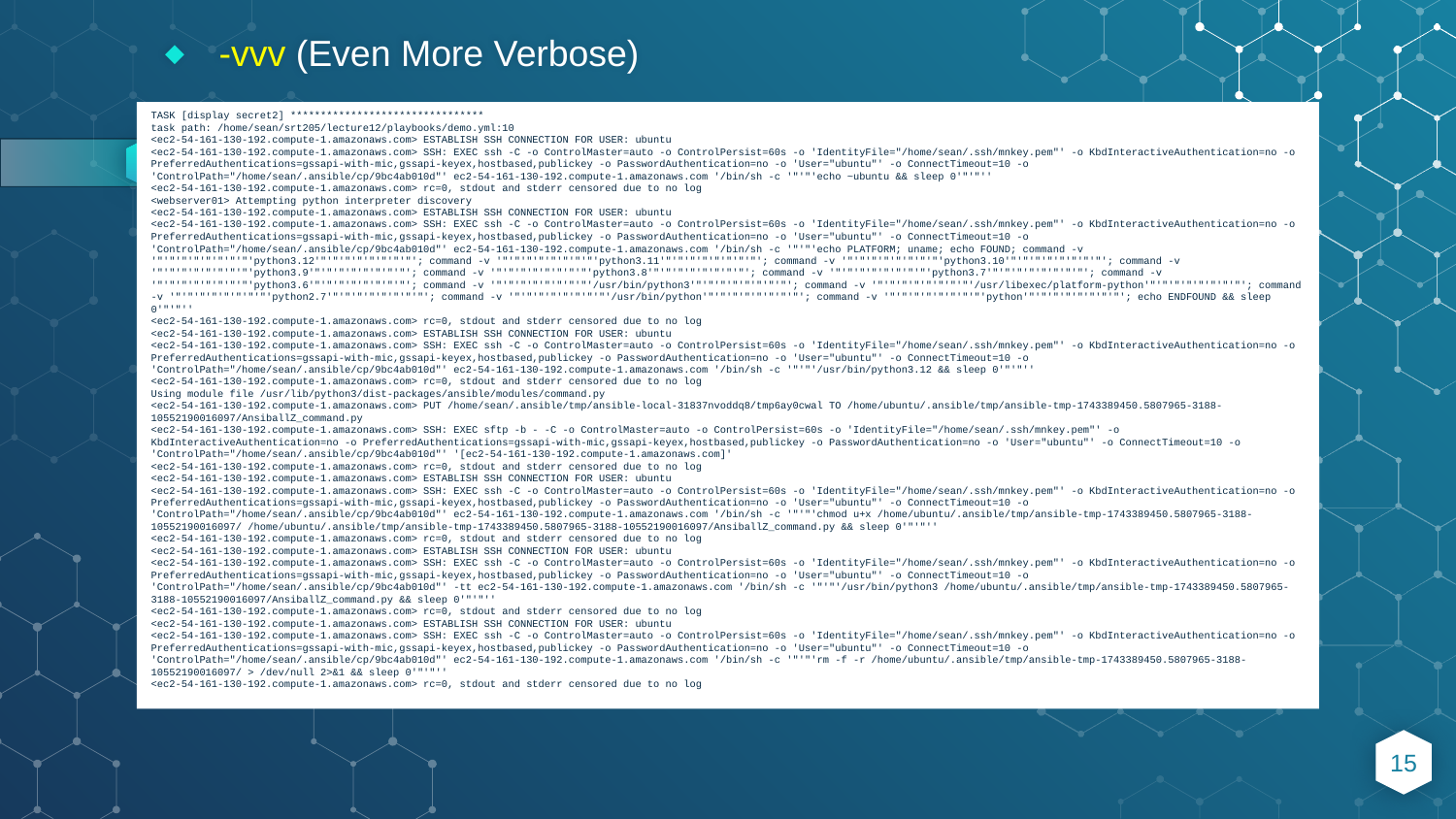

-vvv (Even More Verbose)
TASK [display secret2] ********************************
task path: /home/sean/srt205/lecture12/playbooks/demo.yml:10
<ec2-54-161-130-192.compute-1.amazonaws.com> ESTABLISH SSH CONNECTION FOR USER: ubuntu
<ec2-54-161-130-192.compute-1.amazonaws.com> SSH: EXEC ssh -C -o ControlMaster=auto -o ControlPersist=60s -o 'IdentityFile="/home/sean/.ssh/mnkey.pem"' -o KbdInteractiveAuthentication=no -o PreferredAuthentications=gssapi-with-mic,gssapi-keyex,hostbased,publickey -o PasswordAuthentication=no -o 'User="ubuntu"' -o ConnectTimeout=10 -o 'ControlPath="/home/sean/.ansible/cp/9bc4ab010d"' ec2-54-161-130-192.compute-1.amazonaws.com '/bin/sh -c '"'"'echo ~ubuntu && sleep 0'"'"''
<ec2-54-161-130-192.compute-1.amazonaws.com> rc=0, stdout and stderr censored due to no log
<webserver01> Attempting python interpreter discovery
<ec2-54-161-130-192.compute-1.amazonaws.com> ESTABLISH SSH CONNECTION FOR USER: ubuntu
<ec2-54-161-130-192.compute-1.amazonaws.com> SSH: EXEC ssh -C -o ControlMaster=auto -o ControlPersist=60s -o 'IdentityFile="/home/sean/.ssh/mnkey.pem"' -o KbdInteractiveAuthentication=no -o PreferredAuthentications=gssapi-with-mic,gssapi-keyex,hostbased,publickey -o PasswordAuthentication=no -o 'User="ubuntu"' -o ConnectTimeout=10 -o 'ControlPath="/home/sean/.ansible/cp/9bc4ab010d"' ec2-54-161-130-192.compute-1.amazonaws.com '/bin/sh -c '"'"'echo PLATFORM; uname; echo FOUND; command -v '"'"'"'"'"'"'"'"'python3.12'"'"'"'"'"'"'"'"'; command -v '"'"'"'"'"'"'"'"'python3.11'"'"'"'"'"'"'"'"'; command -v '"'"'"'"'"'"'"'"'python3.10'"'"'"'"'"'"'"'"'; command -v '"'"'"'"'"'"'"'"'python3.9'"'"'"'"'"'"'"'"'; command -v '"'"'"'"'"'"'"'"'python3.8'"'"'"'"'"'"'"'"'; command -v '"'"'"'"'"'"'"'"'python3.7'"'"'"'"'"'"'"'"'; command -v '"'"'"'"'"'"'"'"'python3.6'"'"'"'"'"'"'"'"'; command -v '"'"'"'"'"'"'"'"'/usr/bin/python3'"'"'"'"'"'"'"'"'; command -v '"'"'"'"'"'"'"'"'/usr/libexec/platform-python'"'"'"'"'"'"'"'"'; command -v '"'"'"'"'"'"'"'"'python2.7'"'"'"'"'"'"'"'"'; command -v '"'"'"'"'"'"'"'"'/usr/bin/python'"'"'"'"'"'"'"'"'; command -v '"'"'"'"'"'"'"'"'python'"'"'"'"'"'"'"'"'; echo ENDFOUND && sleep 0'"'"''
<ec2-54-161-130-192.compute-1.amazonaws.com> rc=0, stdout and stderr censored due to no log
<ec2-54-161-130-192.compute-1.amazonaws.com> ESTABLISH SSH CONNECTION FOR USER: ubuntu
<ec2-54-161-130-192.compute-1.amazonaws.com> SSH: EXEC ssh -C -o ControlMaster=auto -o ControlPersist=60s -o 'IdentityFile="/home/sean/.ssh/mnkey.pem"' -o KbdInteractiveAuthentication=no -o PreferredAuthentications=gssapi-with-mic,gssapi-keyex,hostbased,publickey -o PasswordAuthentication=no -o 'User="ubuntu"' -o ConnectTimeout=10 -o 'ControlPath="/home/sean/.ansible/cp/9bc4ab010d"' ec2-54-161-130-192.compute-1.amazonaws.com '/bin/sh -c '"'"'/usr/bin/python3.12 && sleep 0'"'"''
<ec2-54-161-130-192.compute-1.amazonaws.com> rc=0, stdout and stderr censored due to no log
Using module file /usr/lib/python3/dist-packages/ansible/modules/command.py
<ec2-54-161-130-192.compute-1.amazonaws.com> PUT /home/sean/.ansible/tmp/ansible-local-31837nvoddq8/tmp6ay0cwal TO /home/ubuntu/.ansible/tmp/ansible-tmp-1743389450.5807965-3188-10552190016097/AnsiballZ_command.py
<ec2-54-161-130-192.compute-1.amazonaws.com> SSH: EXEC sftp -b - -C -o ControlMaster=auto -o ControlPersist=60s -o 'IdentityFile="/home/sean/.ssh/mnkey.pem"' -o KbdInteractiveAuthentication=no -o PreferredAuthentications=gssapi-with-mic,gssapi-keyex,hostbased,publickey -o PasswordAuthentication=no -o 'User="ubuntu"' -o ConnectTimeout=10 -o 'ControlPath="/home/sean/.ansible/cp/9bc4ab010d"' '[ec2-54-161-130-192.compute-1.amazonaws.com]'
<ec2-54-161-130-192.compute-1.amazonaws.com> rc=0, stdout and stderr censored due to no log
<ec2-54-161-130-192.compute-1.amazonaws.com> ESTABLISH SSH CONNECTION FOR USER: ubuntu
<ec2-54-161-130-192.compute-1.amazonaws.com> SSH: EXEC ssh -C -o ControlMaster=auto -o ControlPersist=60s -o 'IdentityFile="/home/sean/.ssh/mnkey.pem"' -o KbdInteractiveAuthentication=no -o PreferredAuthentications=gssapi-with-mic,gssapi-keyex,hostbased,publickey -o PasswordAuthentication=no -o 'User="ubuntu"' -o ConnectTimeout=10 -o 'ControlPath="/home/sean/.ansible/cp/9bc4ab010d"' ec2-54-161-130-192.compute-1.amazonaws.com '/bin/sh -c '"'"'chmod u+x /home/ubuntu/.ansible/tmp/ansible-tmp-1743389450.5807965-3188-10552190016097/ /home/ubuntu/.ansible/tmp/ansible-tmp-1743389450.5807965-3188-10552190016097/AnsiballZ_command.py && sleep 0'"'"''
<ec2-54-161-130-192.compute-1.amazonaws.com> rc=0, stdout and stderr censored due to no log
<ec2-54-161-130-192.compute-1.amazonaws.com> ESTABLISH SSH CONNECTION FOR USER: ubuntu
<ec2-54-161-130-192.compute-1.amazonaws.com> SSH: EXEC ssh -C -o ControlMaster=auto -o ControlPersist=60s -o 'IdentityFile="/home/sean/.ssh/mnkey.pem"' -o KbdInteractiveAuthentication=no -o PreferredAuthentications=gssapi-with-mic,gssapi-keyex,hostbased,publickey -o PasswordAuthentication=no -o 'User="ubuntu"' -o ConnectTimeout=10 -o 'ControlPath="/home/sean/.ansible/cp/9bc4ab010d"' -tt ec2-54-161-130-192.compute-1.amazonaws.com '/bin/sh -c '"'"'/usr/bin/python3 /home/ubuntu/.ansible/tmp/ansible-tmp-1743389450.5807965-3188-10552190016097/AnsiballZ_command.py && sleep 0'"'"''
<ec2-54-161-130-192.compute-1.amazonaws.com> rc=0, stdout and stderr censored due to no log
<ec2-54-161-130-192.compute-1.amazonaws.com> ESTABLISH SSH CONNECTION FOR USER: ubuntu
<ec2-54-161-130-192.compute-1.amazonaws.com> SSH: EXEC ssh -C -o ControlMaster=auto -o ControlPersist=60s -o 'IdentityFile="/home/sean/.ssh/mnkey.pem"' -o KbdInteractiveAuthentication=no -o PreferredAuthentications=gssapi-with-mic,gssapi-keyex,hostbased,publickey -o PasswordAuthentication=no -o 'User="ubuntu"' -o ConnectTimeout=10 -o 'ControlPath="/home/sean/.ansible/cp/9bc4ab010d"' ec2-54-161-130-192.compute-1.amazonaws.com '/bin/sh -c '"'"'rm -f -r /home/ubuntu/.ansible/tmp/ansible-tmp-1743389450.5807965-3188-10552190016097/ > /dev/null 2>&1 && sleep 0'"'"''
<ec2-54-161-130-192.compute-1.amazonaws.com> rc=0, stdout and stderr censored due to no log

15